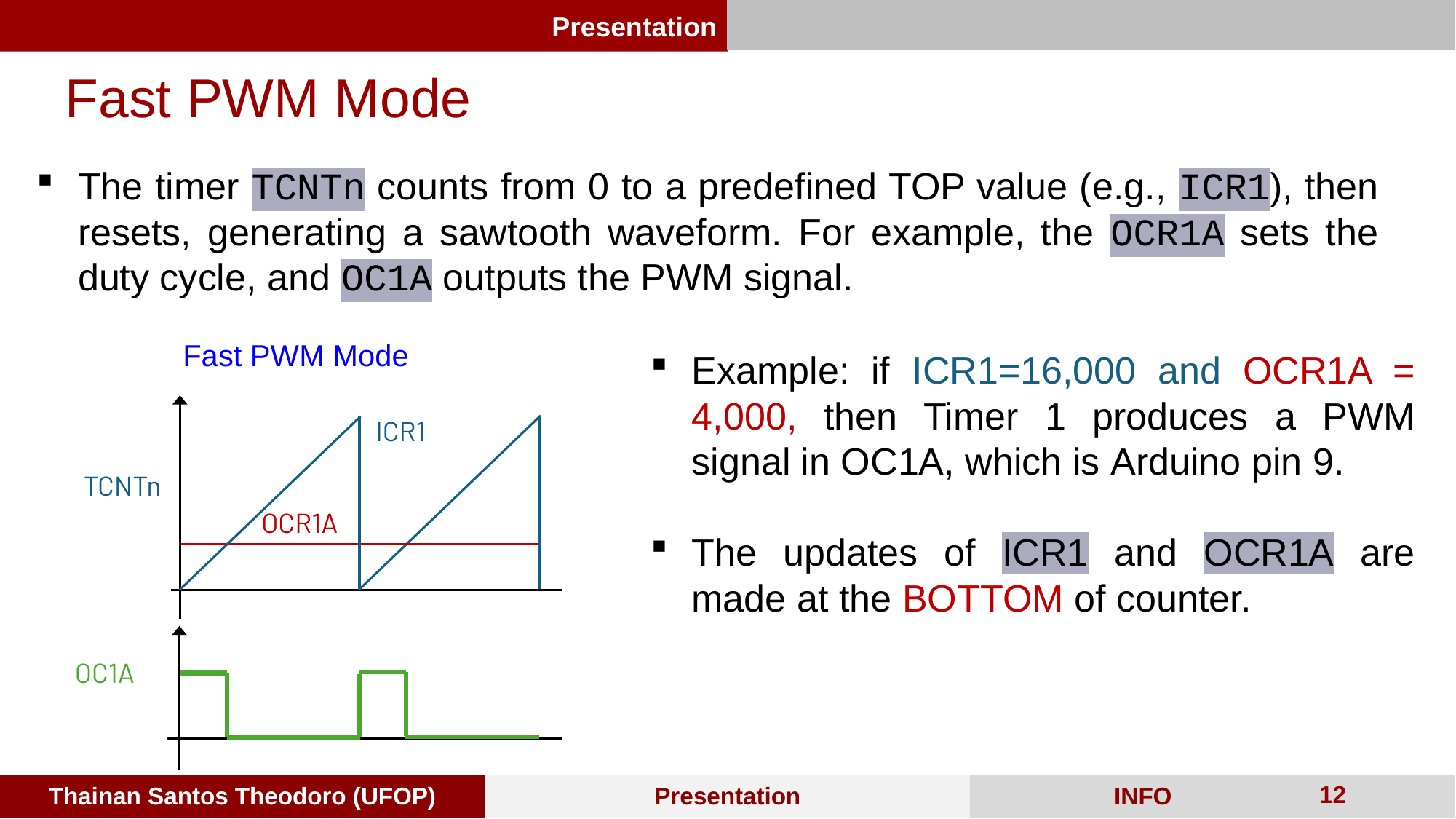

Fast PWM Mode
The timer TCNTn counts from 0 to a predefined TOP value (e.g., ICR1), then resets, generating a sawtooth waveform. For example, the OCR1A sets the duty cycle, and OC1A outputs the PWM signal.
Fast PWM Mode
Example: if ICR1=16,000 and OCR1A = 4,000, then Timer 1 produces a PWM signal in OC1A, which is Arduino pin 9.

The updates of ICR1 and OCR1A are made at the BOTTOM of counter.
ICR1
TCNTn
OCR1A
OC1A